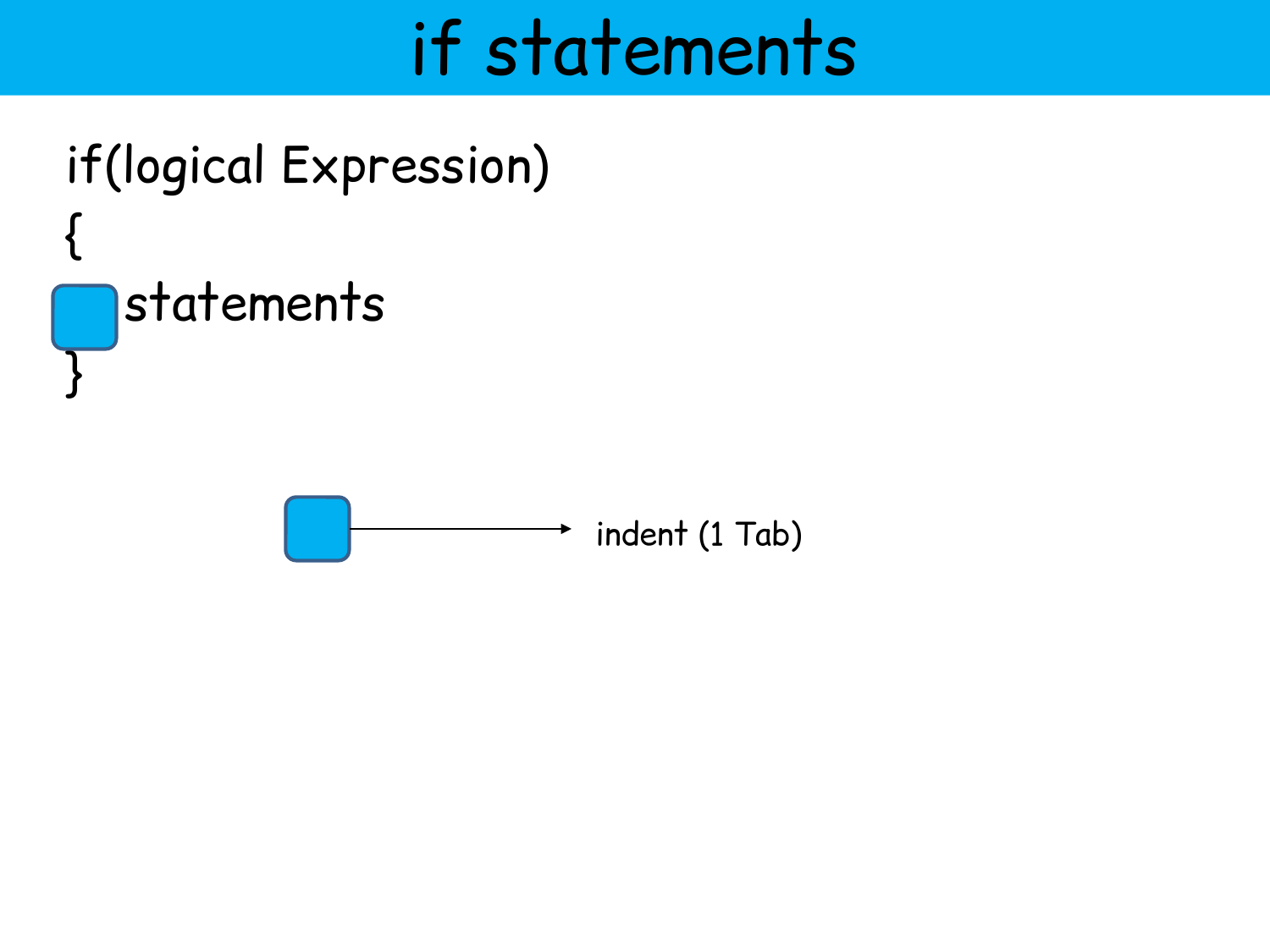

# if statements
if(logical Expression)
{
    statements
}

indent (1 Tab)